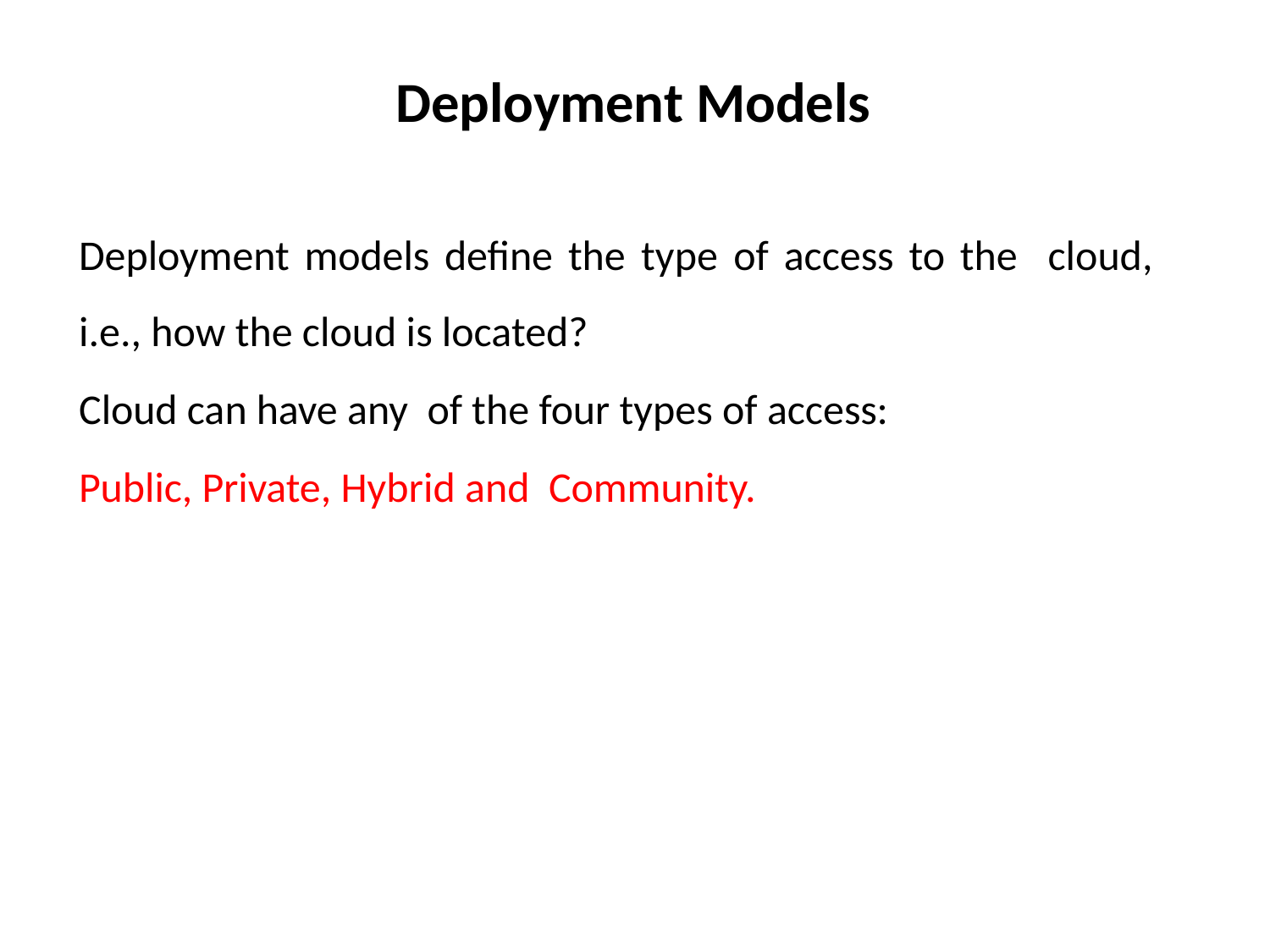

# Deployment Models
Deployment models define the type of access to the  cloud, i.e., how the cloud is located?
Cloud can have any  of the four types of access:
Public, Private, Hybrid and  Community.